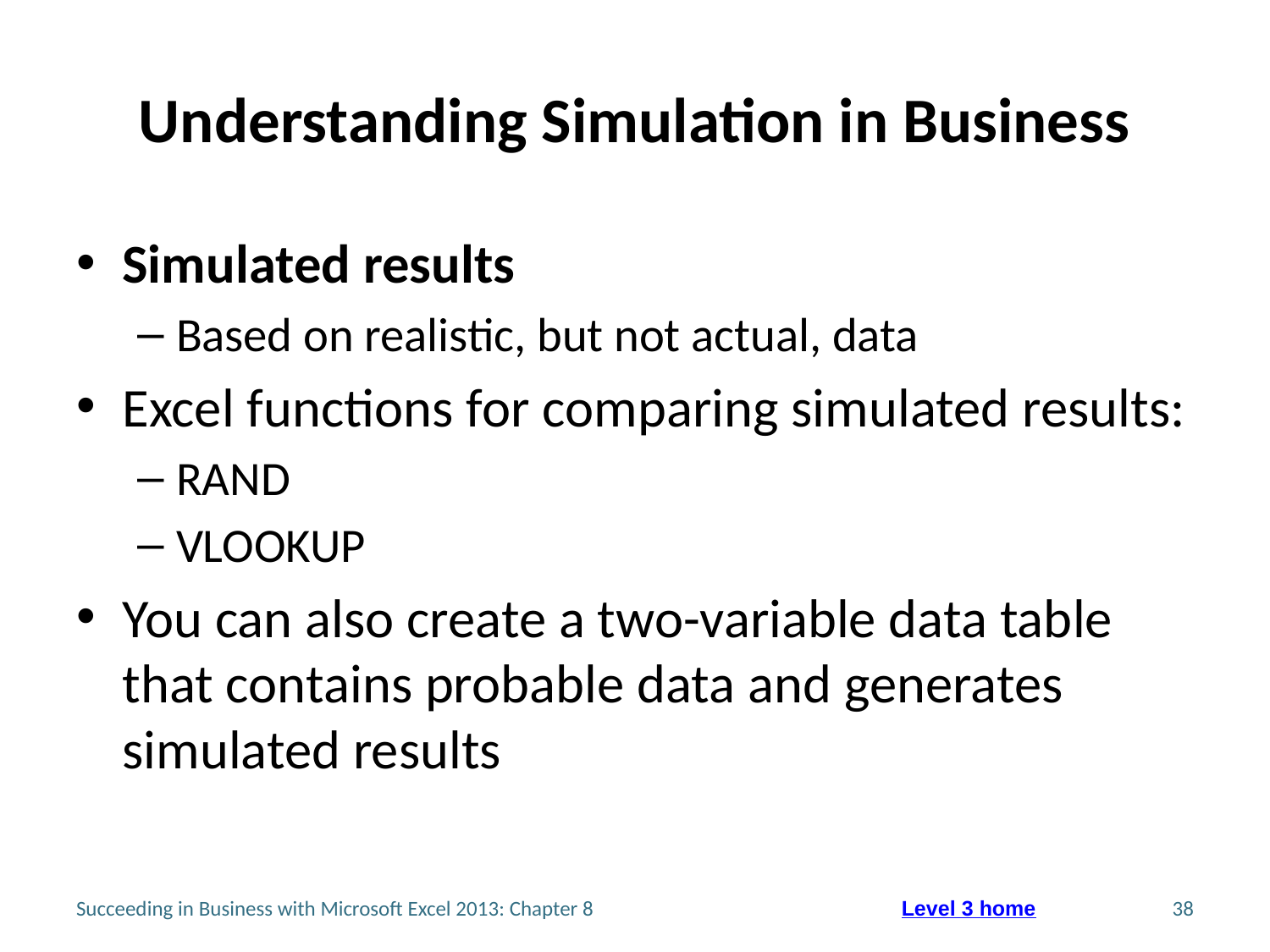

# Understanding Simulation in Business
Simulated results
Based on realistic, but not actual, data
Excel functions for comparing simulated results:
RAND
VLOOKUP
You can also create a two-variable data table that contains probable data and generates simulated results
Succeeding in Business with Microsoft Excel 2013: Chapter 8
38
Level 3 home